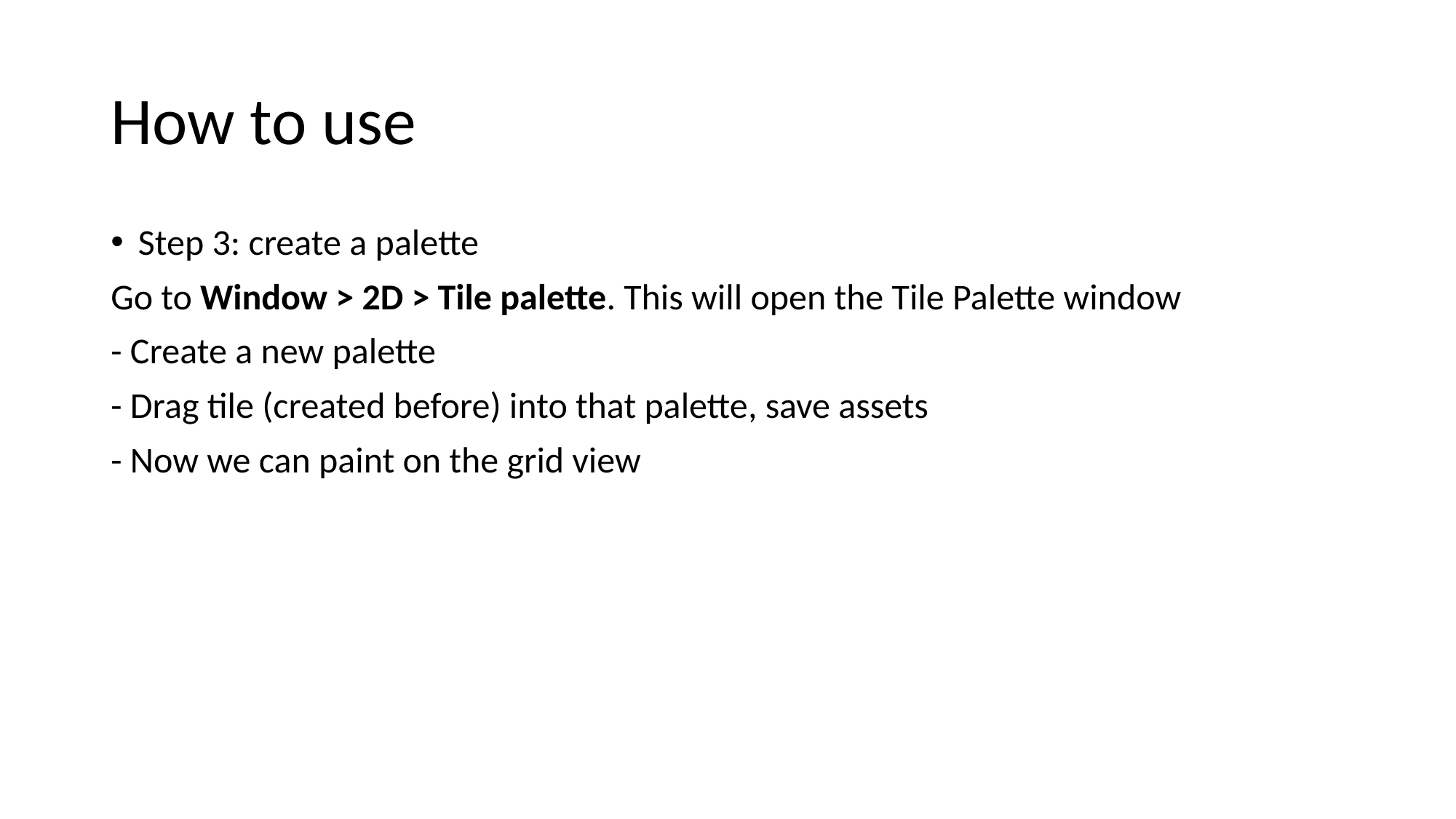

# How to use
Step 3: create a palette
Go to Window > 2D > Tile palette. This will open the Tile Palette window
- Create a new palette
- Drag tile (created before) into that palette, save assets
- Now we can paint on the grid view